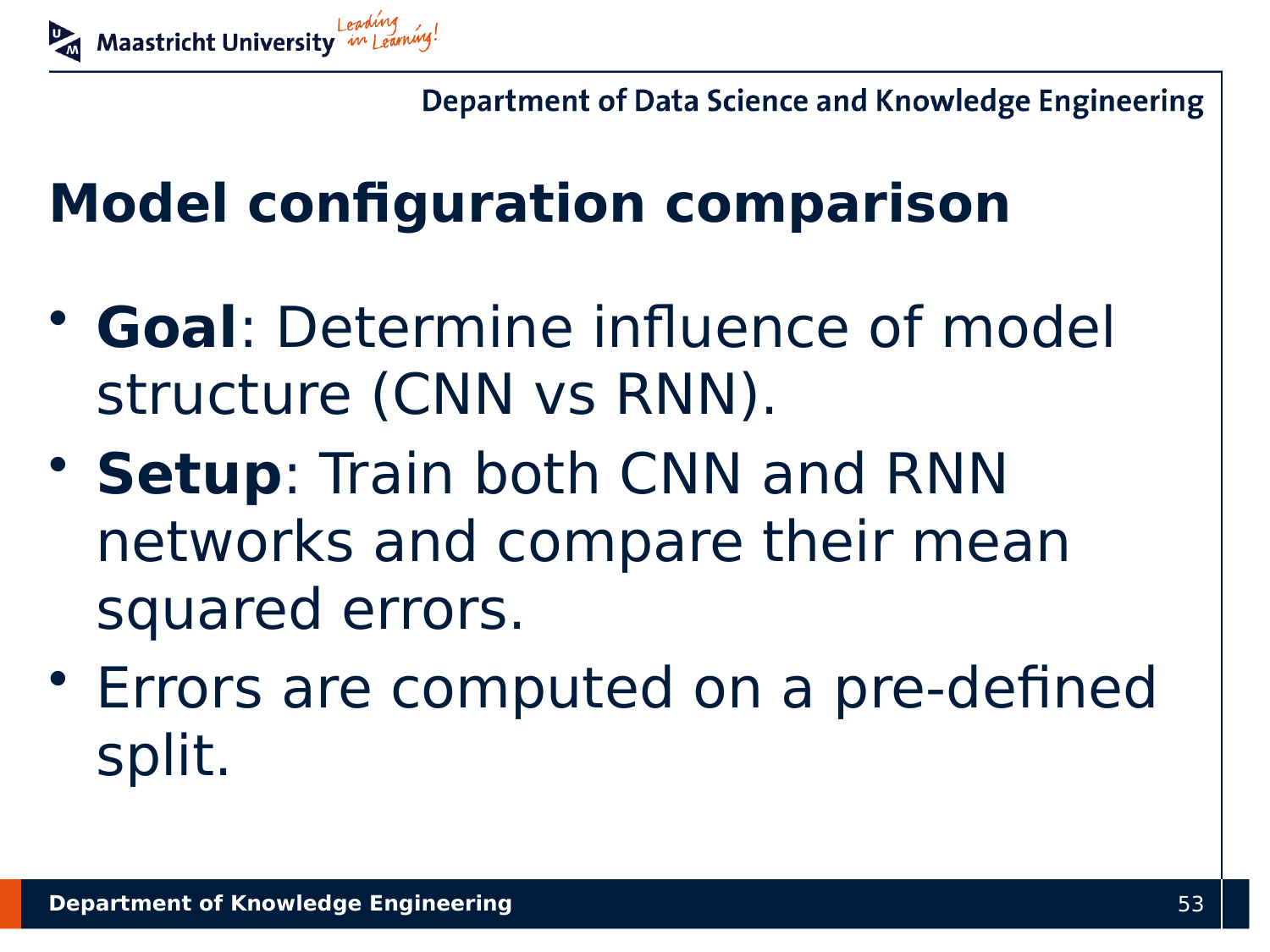

# Model configuration comparison
Goal: Determine influence of model structure (CNN vs RNN).
Setup: Train both CNN and RNN networks and compare their mean squared errors.
Errors are computed on a pre-defined split.